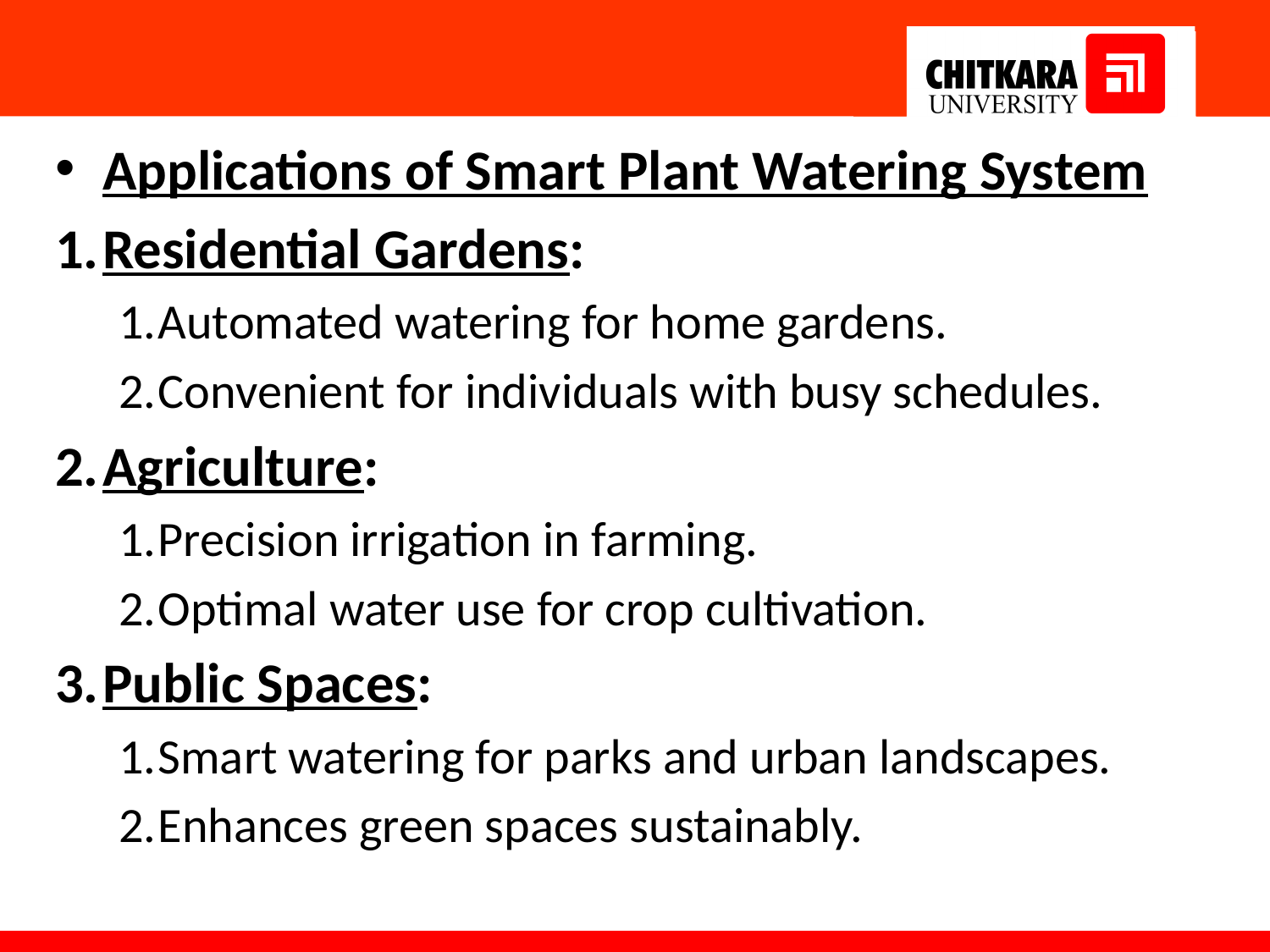

#
Applications of Smart Plant Watering System
Residential Gardens:
Automated watering for home gardens.
Convenient for individuals with busy schedules.
Agriculture:
Precision irrigation in farming.
Optimal water use for crop cultivation.
Public Spaces:
Smart watering for parks and urban landscapes.
Enhances green spaces sustainably.

7